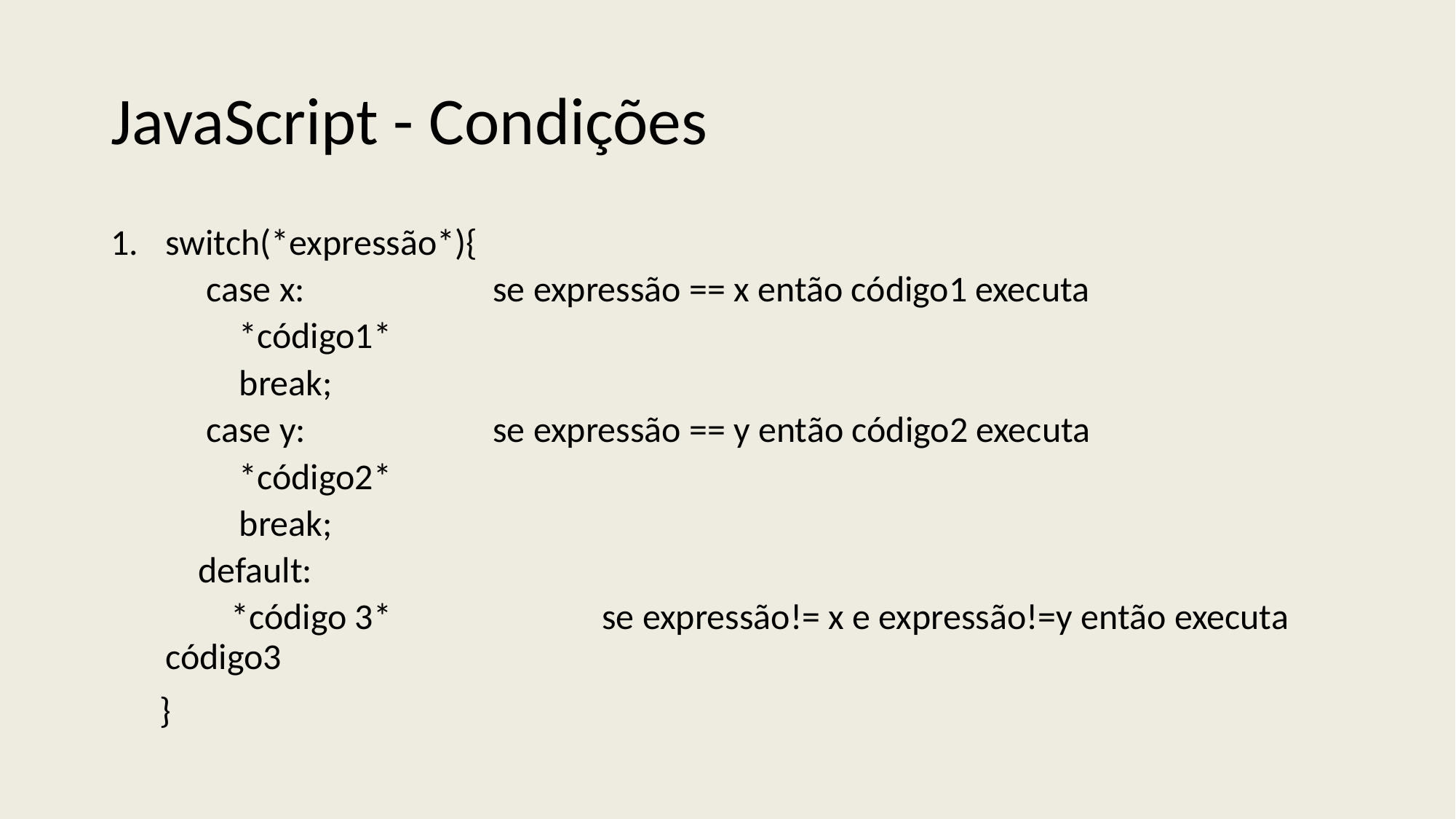

# JavaScript - Condições
switch(*expressão*){
     case x:		se expressão == x então código1 executa
         *código1*
         break;
     case y:		se expressão == y então código2 executa
         *código2*
         break;
    default:
        *código 3*		se expressão!= x e expressão!=y então executa código3
      }